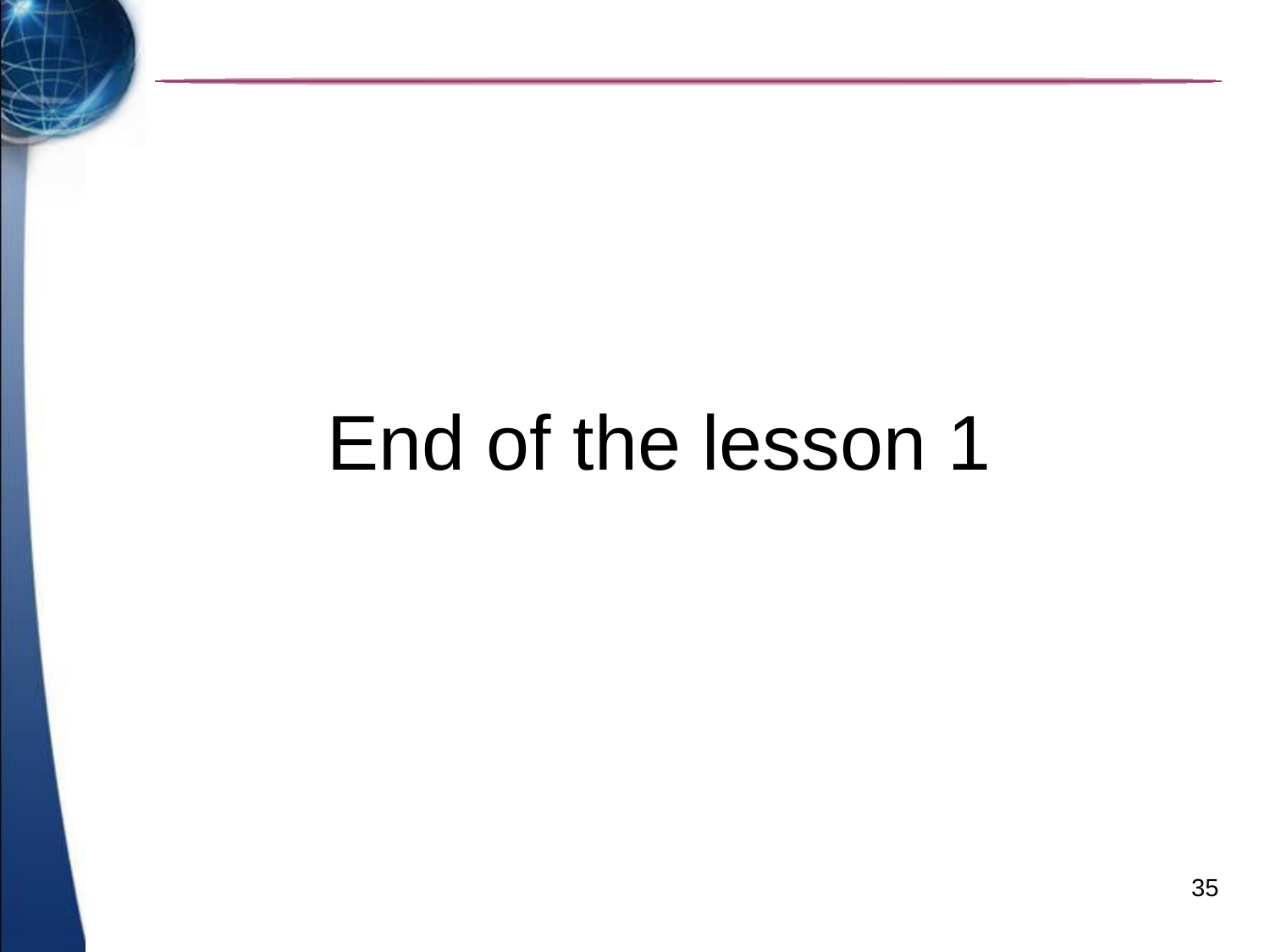

# End of the lesson 1
35